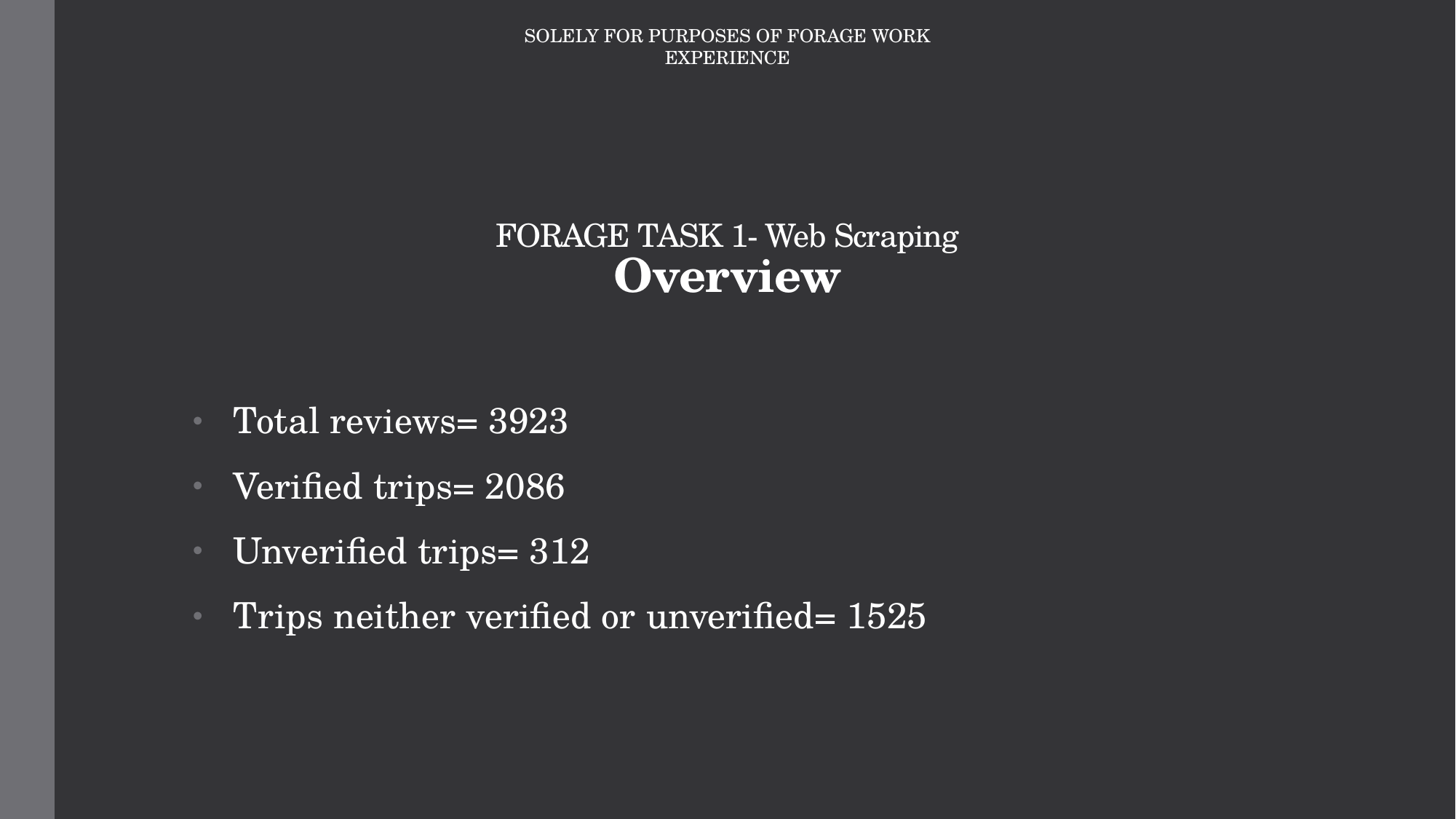

# FORAGE TASK 1- Web Scraping Overview
Total reviews= 3923
Verified trips= 2086
Unverified trips= 312
Trips neither verified or unverified= 1525